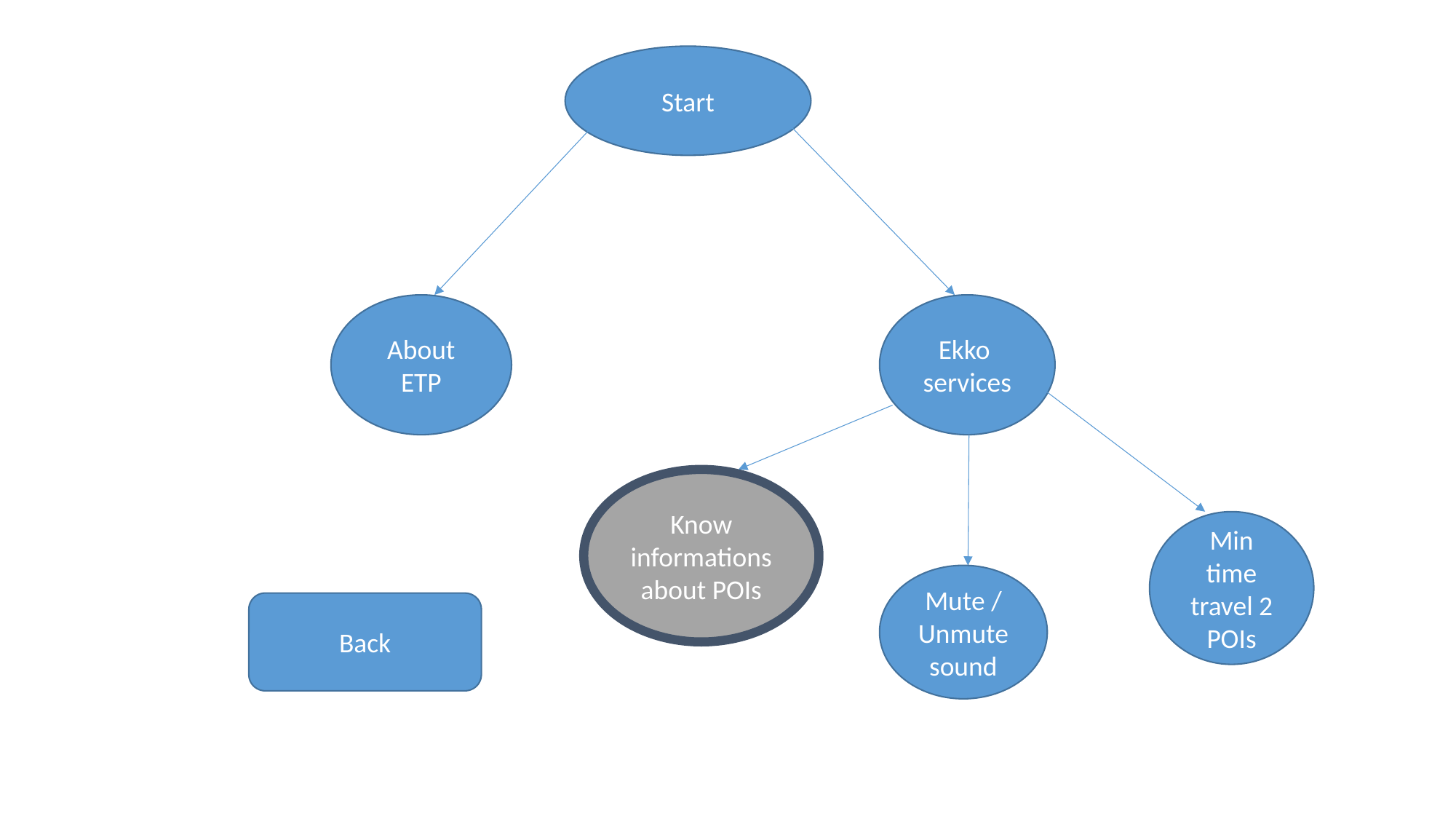

#
Start

About ETP
Ekko  services
Know informations about POIs
Min time travel 2 POIs
Mute /
Unmute
sound
Back